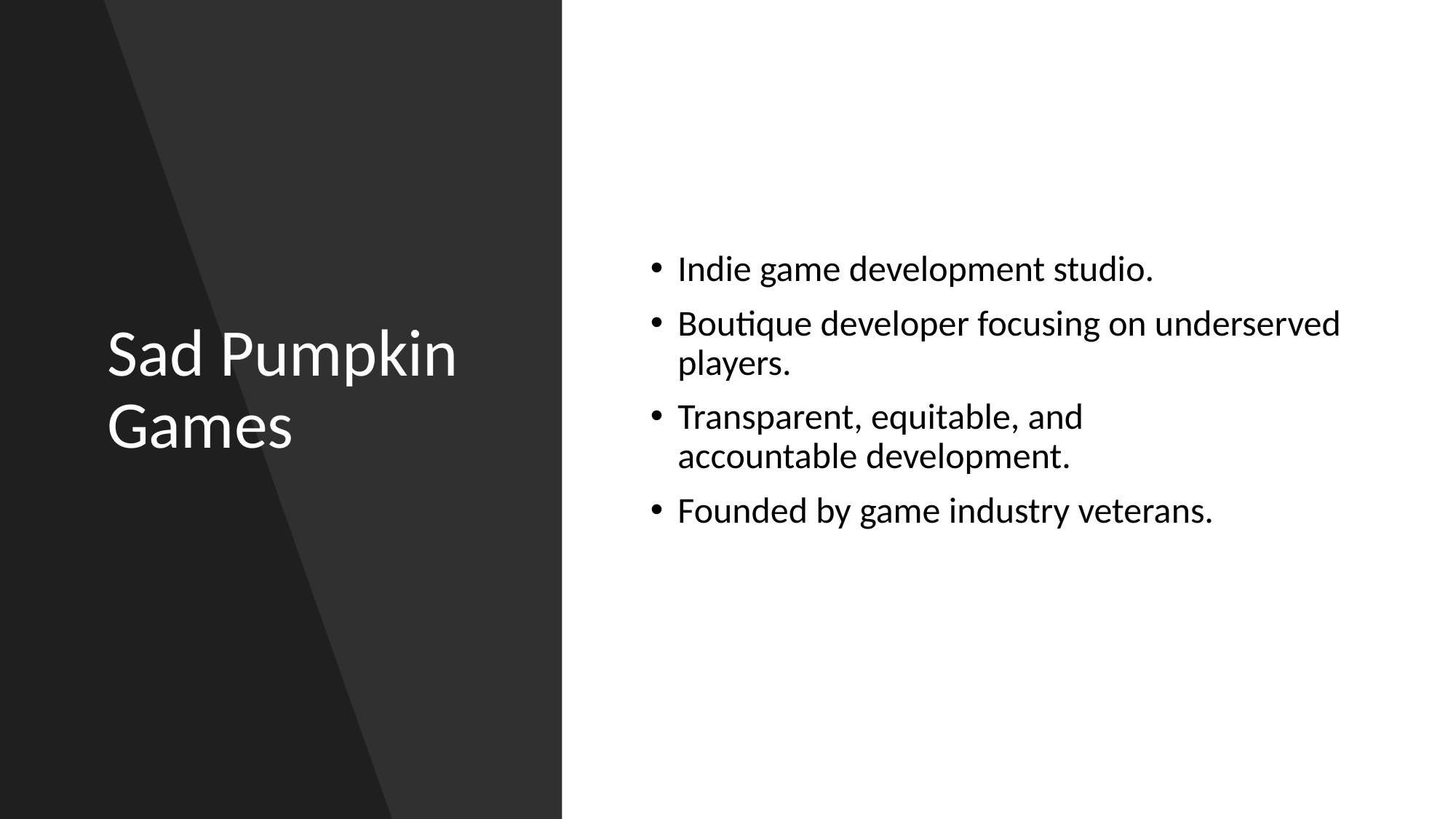

# Sad Pumpkin Games
Indie game development studio.
Boutique developer focusing on underserved players.
Transparent, equitable, and accountable development.
Founded by game industry veterans.